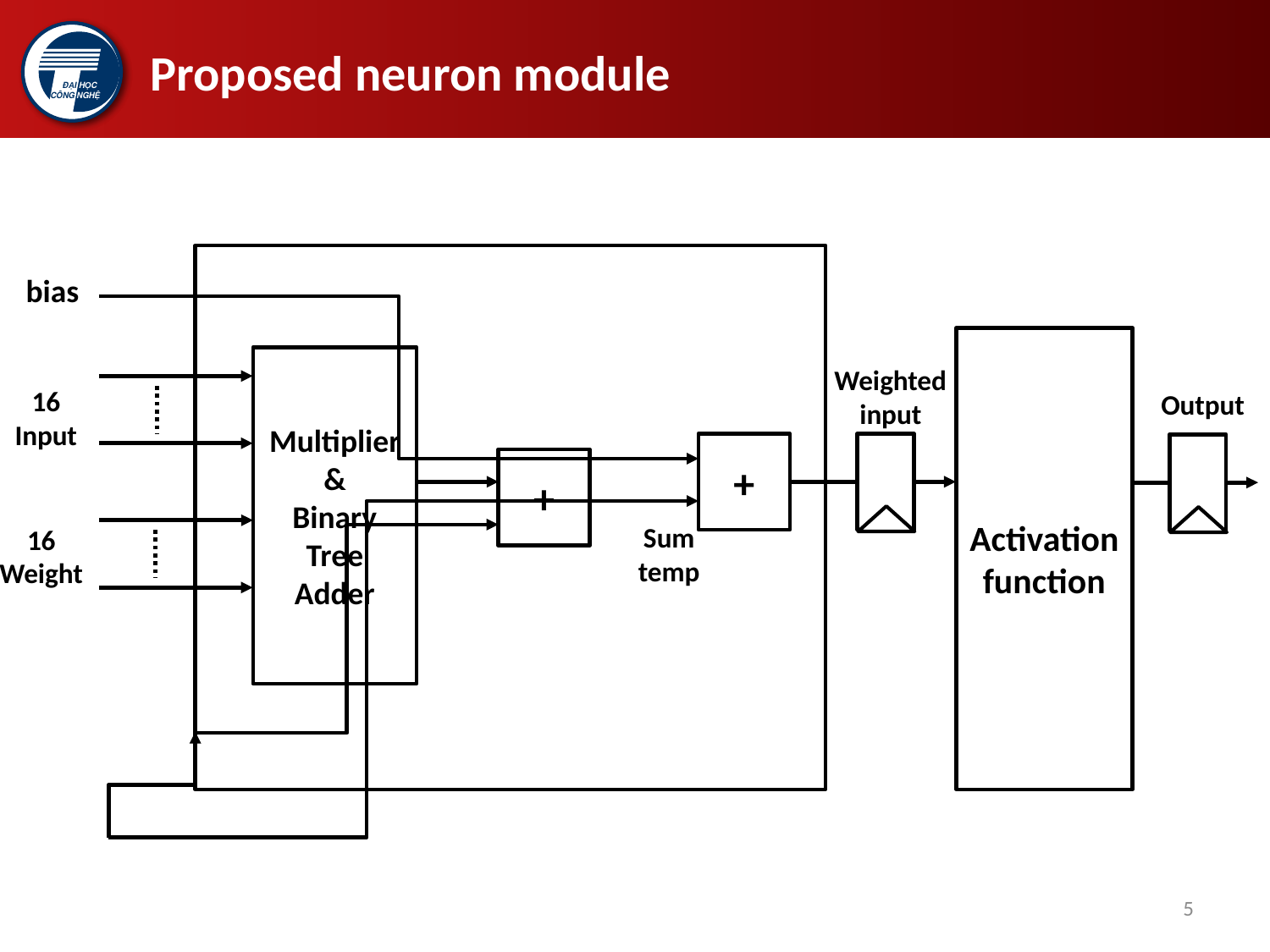

# Proposed neuron module

bias
Activation function
Multiplier &
Binary Tree Adder
Weighted input
16
Input
Output
+

+

Sum
temp
16 Weight
5